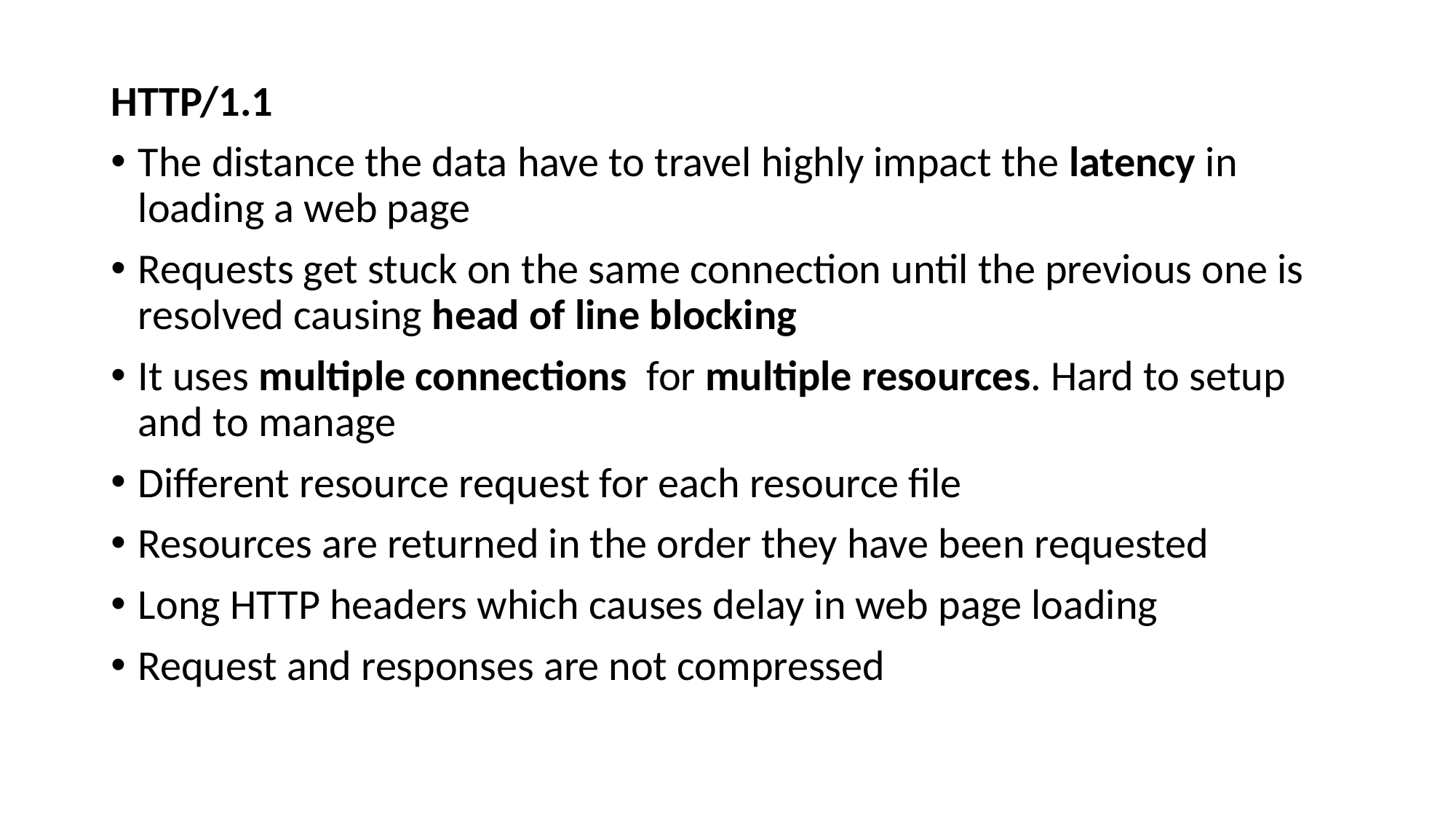

HTTP/1.1
The distance the data have to travel highly impact the latency in loading a web page
Requests get stuck on the same connection until the previous one is resolved causing head of line blocking
It uses multiple connections  for multiple resources. Hard to setup and to manage
Different resource request for each resource file
Resources are returned in the order they have been requested
Long HTTP headers which causes delay in web page loading
Request and responses are not compressed